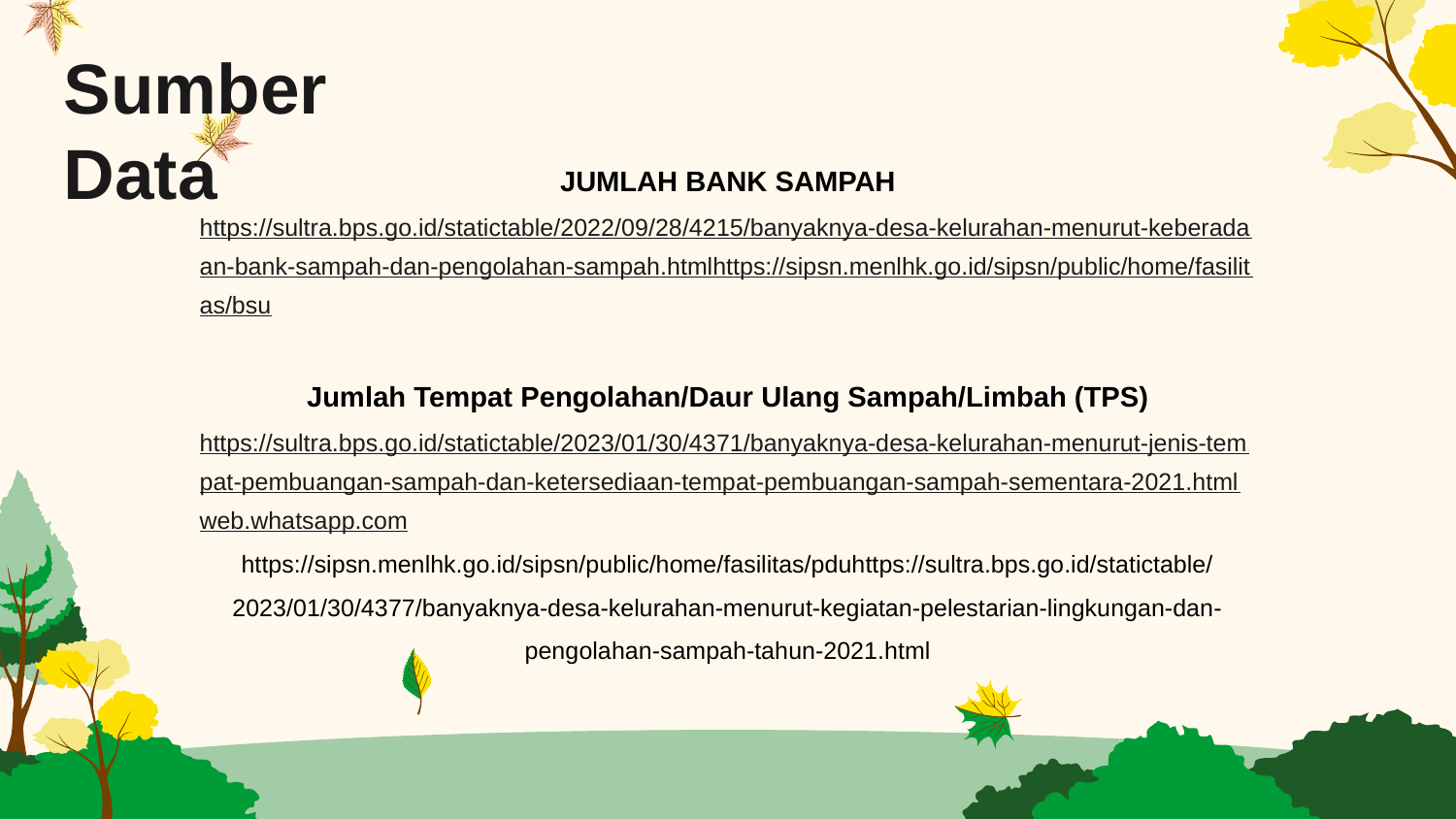

03
Sumber Data

JUMLAH BANK SAMPAH
https://sultra.bps.go.id/statictable/2022/09/28/4215/banyaknya-desa-kelurahan-menurut-keberadaan-bank-sampah-dan-pengolahan-sampah.htmlhttps://sipsn.menlhk.go.id/sipsn/public/home/fasilitas/bsu

Jumlah Tempat Pengolahan/Daur Ulang Sampah/Limbah (TPS)
https://sultra.bps.go.id/statictable/2023/01/30/4371/banyaknya-desa-kelurahan-menurut-jenis-tempat-pembuangan-sampah-dan-ketersediaan-tempat-pembuangan-sampah-sementara-2021.htmlweb.whatsapp.com
https://sipsn.menlhk.go.id/sipsn/public/home/fasilitas/pduhttps://sultra.bps.go.id/statictable/2023/01/30/4377/banyaknya-desa-kelurahan-menurut-kegiatan-pelestarian-lingkungan-dan-pengolahan-sampah-tahun-2021.html

# Variabel Output